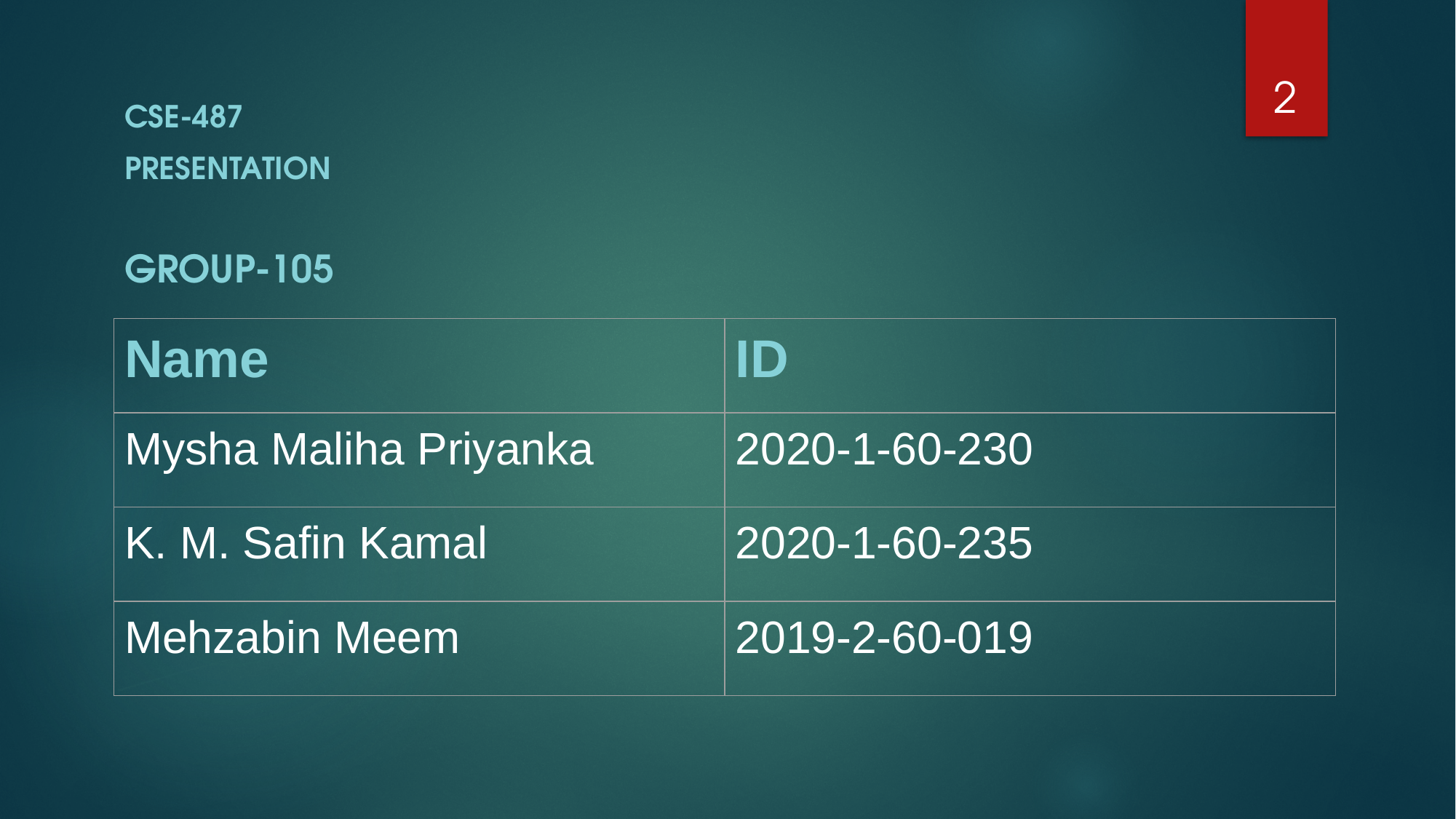

2
CSE-487
PRESENTATION
GROUP-105
| Name | ID |
| --- | --- |
| Mysha Maliha Priyanka | 2020-1-60-230 |
| K. M. Safin Kamal | 2020-1-60-235 |
| Mehzabin Meem | 2019-2-60-019 |